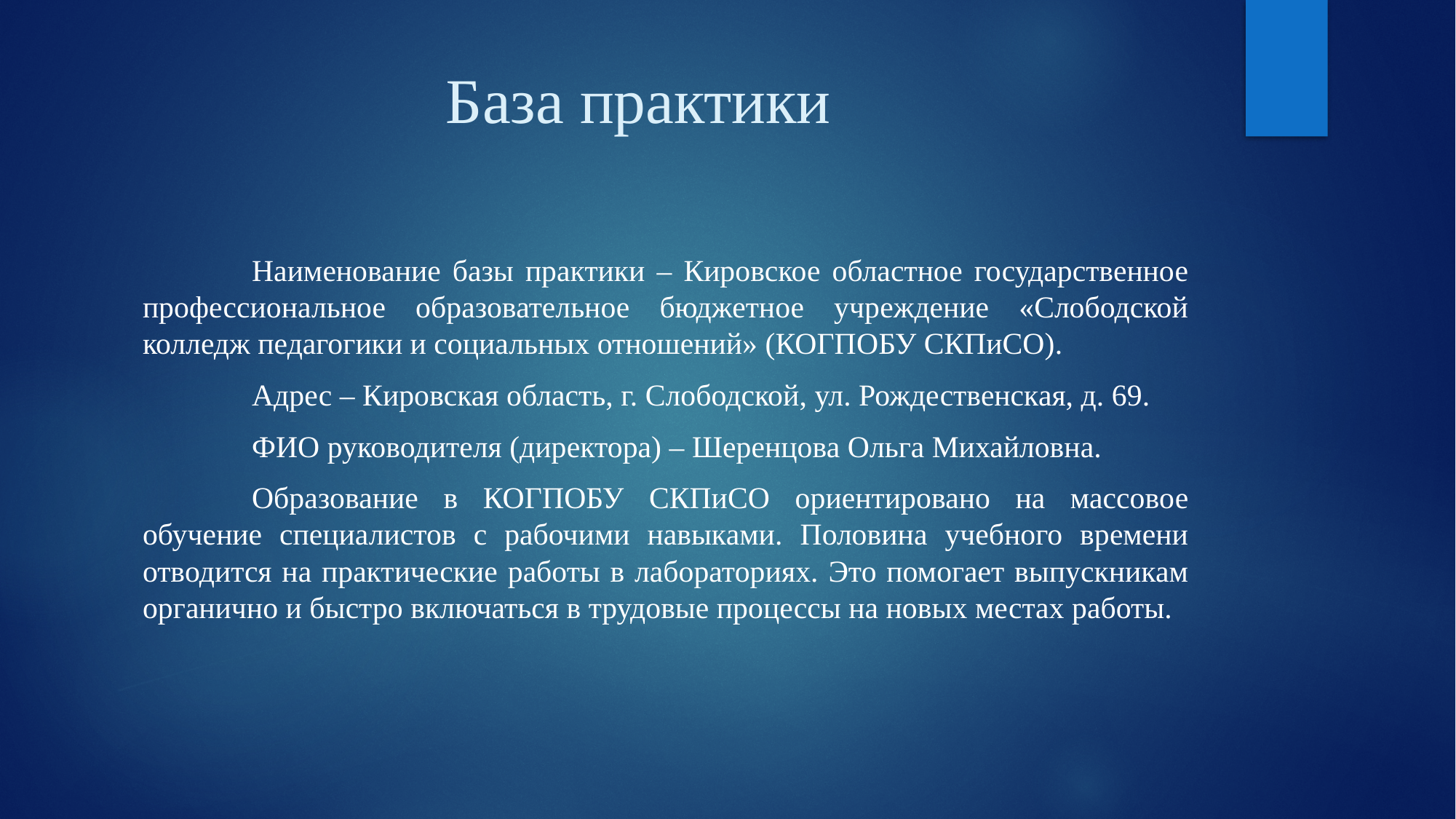

# База практики
	Наименование базы практики – Кировское областное государственное профессиональное образовательное бюджетное учреждение «Слободской колледж педагогики и социальных отношений» (КОГПОБУ СКПиСО).
	Адрес – Кировская область, г. Слободской, ул. Рождественская, д. 69.
	ФИО руководителя (директора) – Шеренцова Ольга Михайловна.
	Образование в КОГПОБУ СКПиСО ориентировано на массовое обучение специалистов с рабочими навыками. Половина учебного времени отводится на практические работы в лабораториях. Это помогает выпускникам органично и быстро включаться в трудовые процессы на новых местах работы.